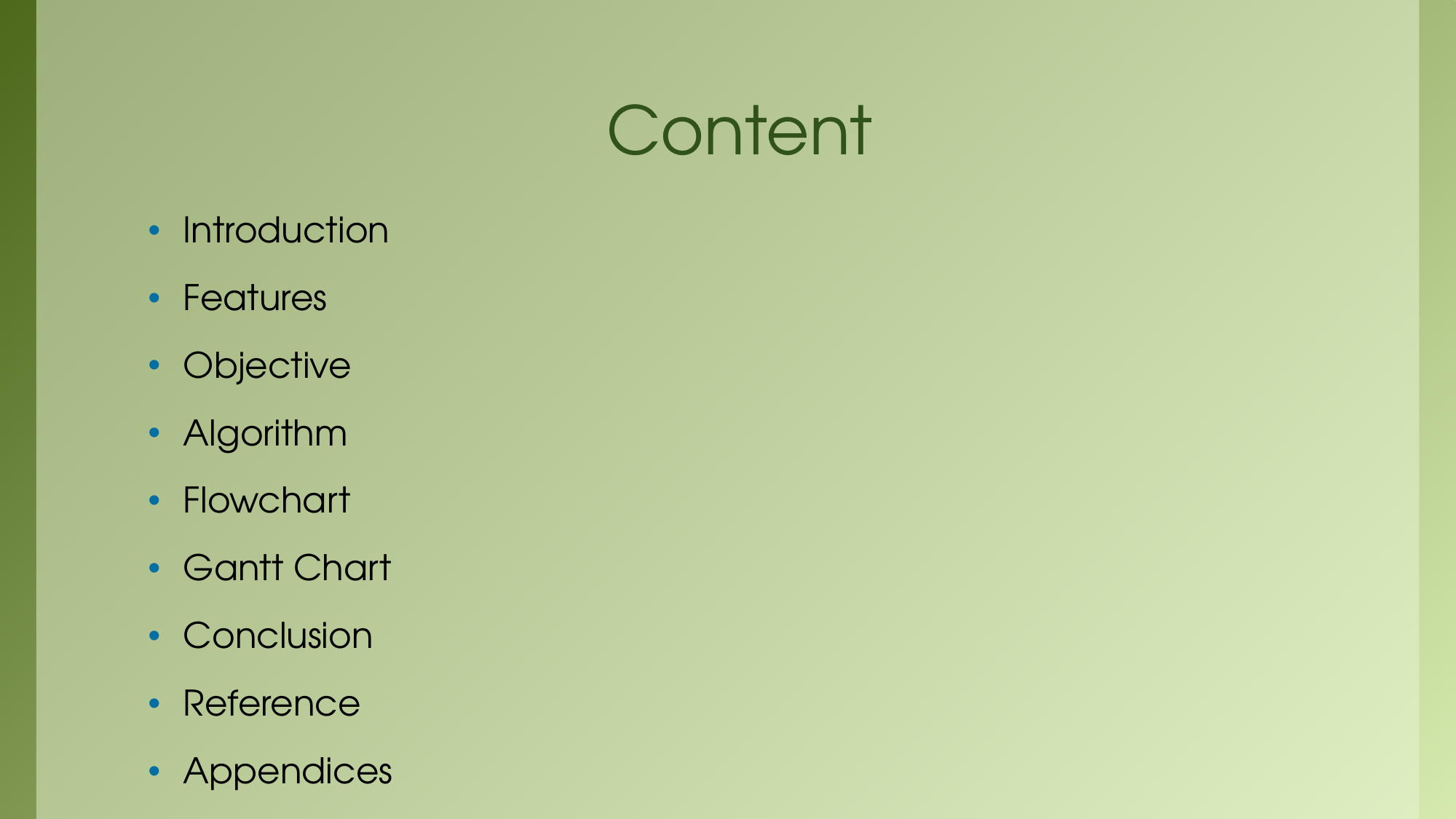

# Content
Introduction
Features
Objective
Algorithm
Flowchart
Gantt Chart
Conclusion
Reference
Appendices